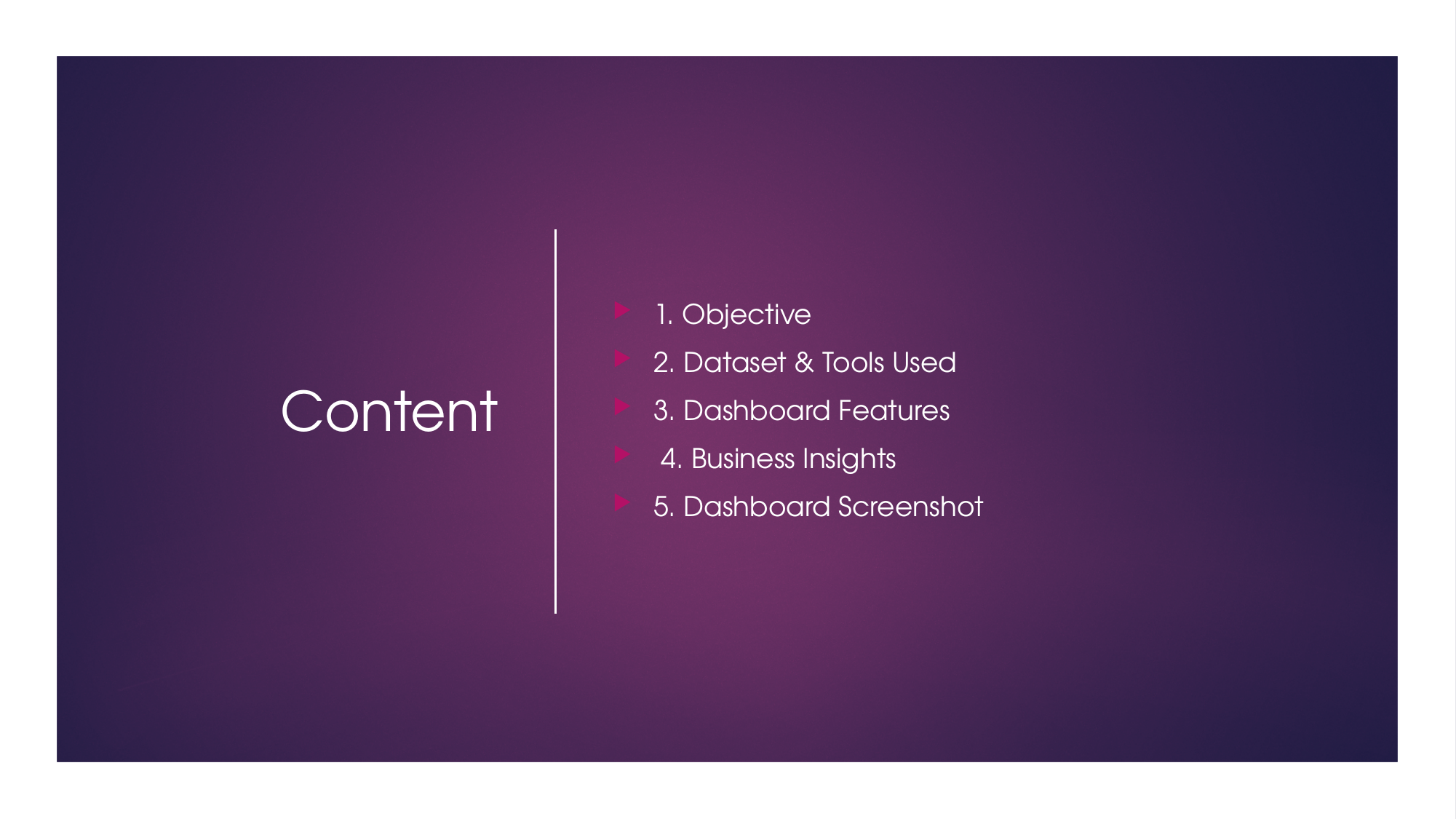

# Content
1. Objective
2. Dataset & Tools Used
3. Dashboard Features
 4. Business Insights
5. Dashboard Screenshot